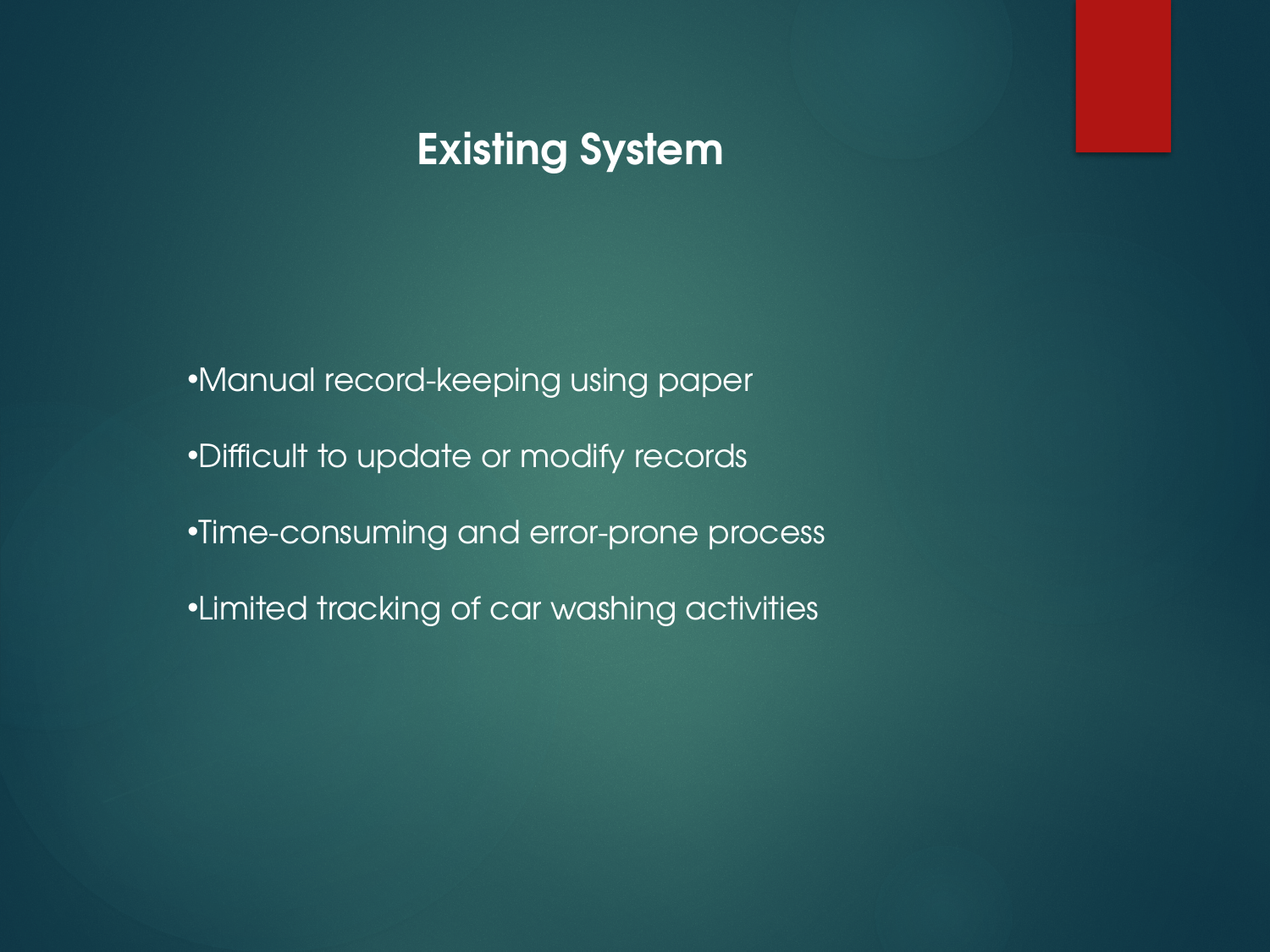

Existing System

Manual record-keeping using paper
Difficult to update or modify records
Time-consuming and error-prone process
Limited tracking of car washing activities